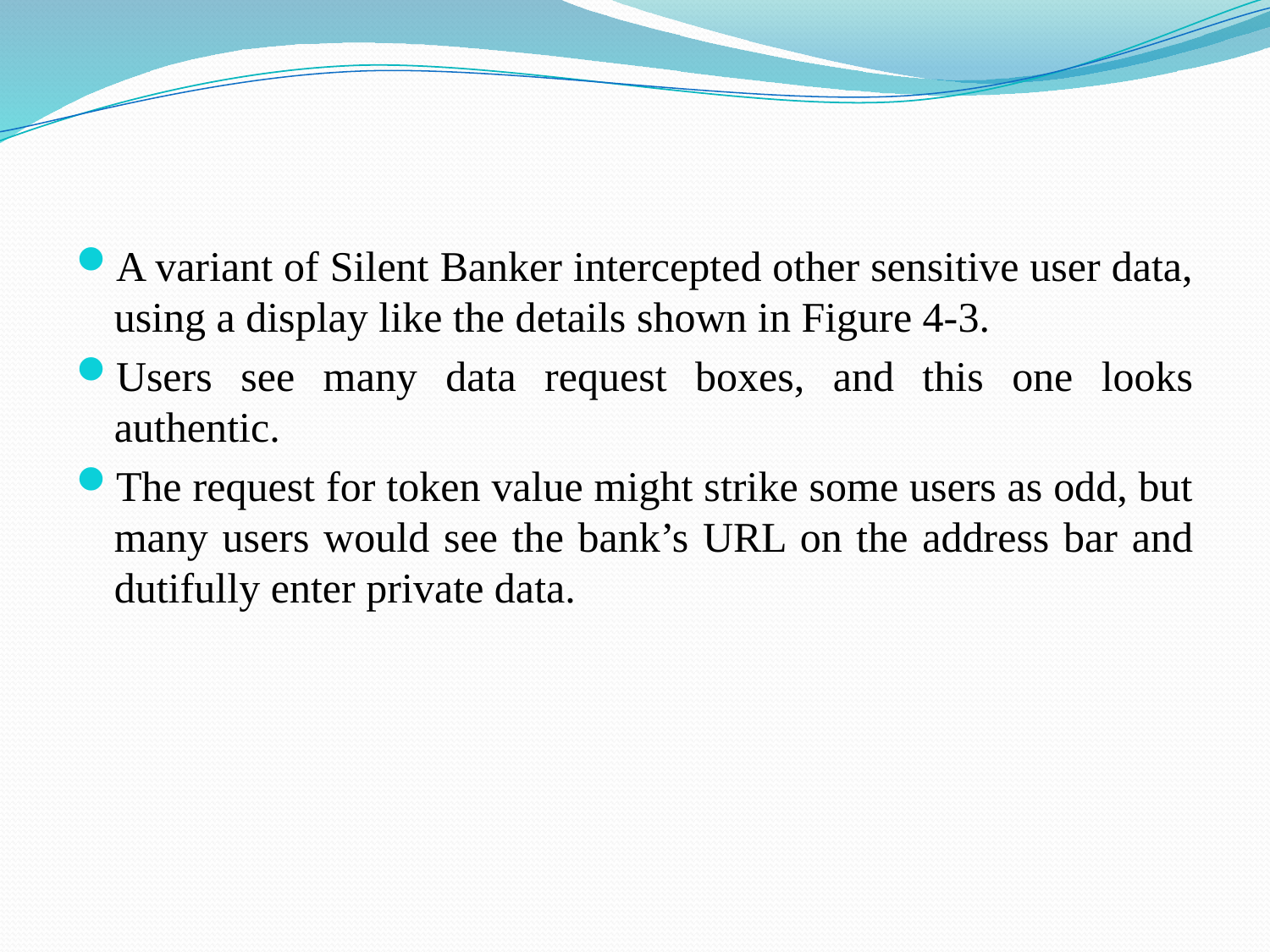

A variant of Silent Banker intercepted other sensitive user data, using a display like the details shown in Figure 4-3.
Users see many data request boxes, and this one looks authentic.
The request for token value might strike some users as odd, but many users would see the bank’s URL on the address bar and dutifully enter private data.